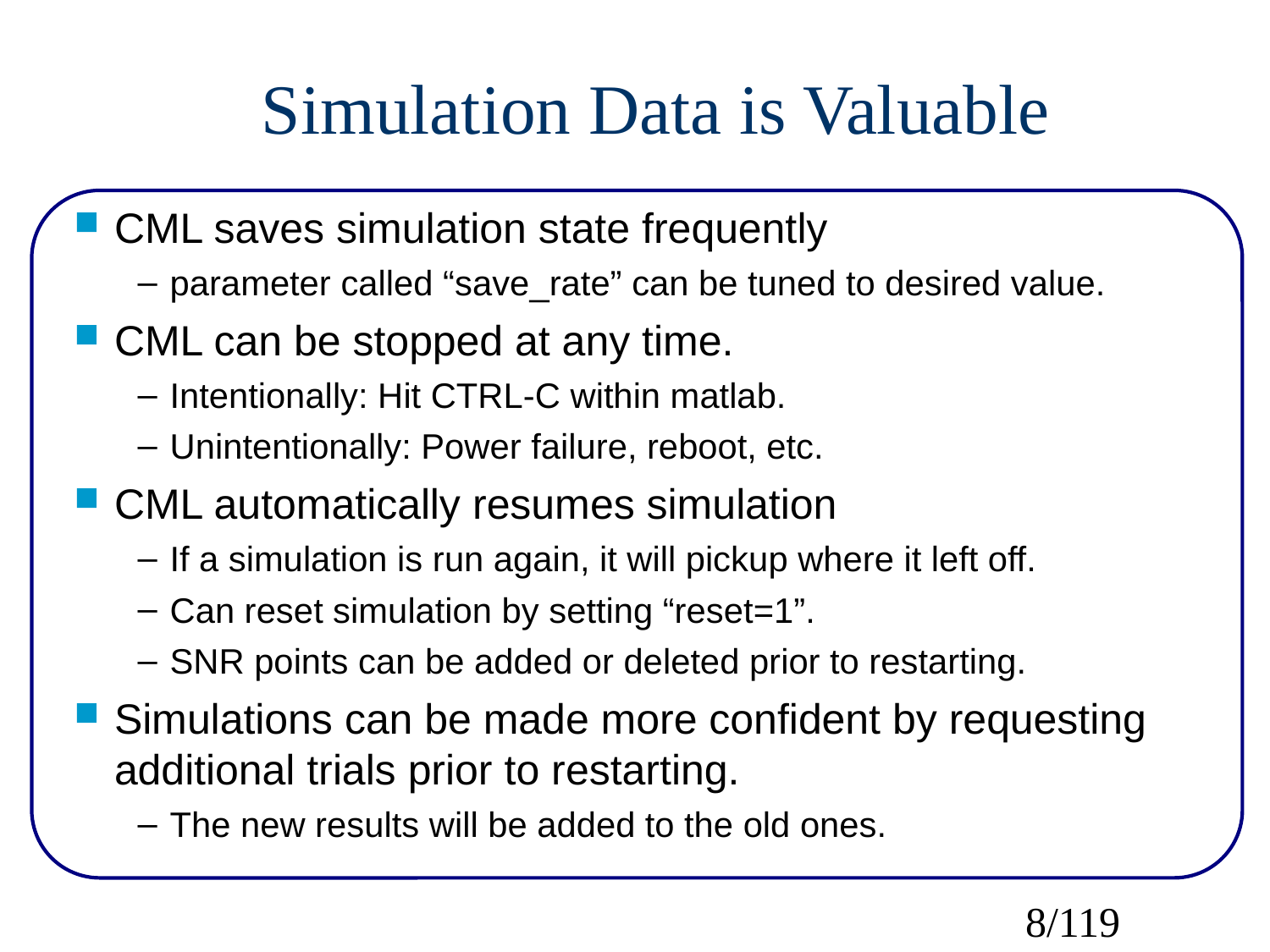

Simulation Data is Valuable
CML saves simulation state frequently
parameter called “save_rate” can be tuned to desired value.
CML can be stopped at any time.
Intentionally: Hit CTRL-C within matlab.
Unintentionally: Power failure, reboot, etc.
CML automatically resumes simulation
If a simulation is run again, it will pickup where it left off.
Can reset simulation by setting “reset=1”.
SNR points can be added or deleted prior to restarting.
Simulations can be made more confident by requesting additional trials prior to restarting.
The new results will be added to the old ones.
8/119